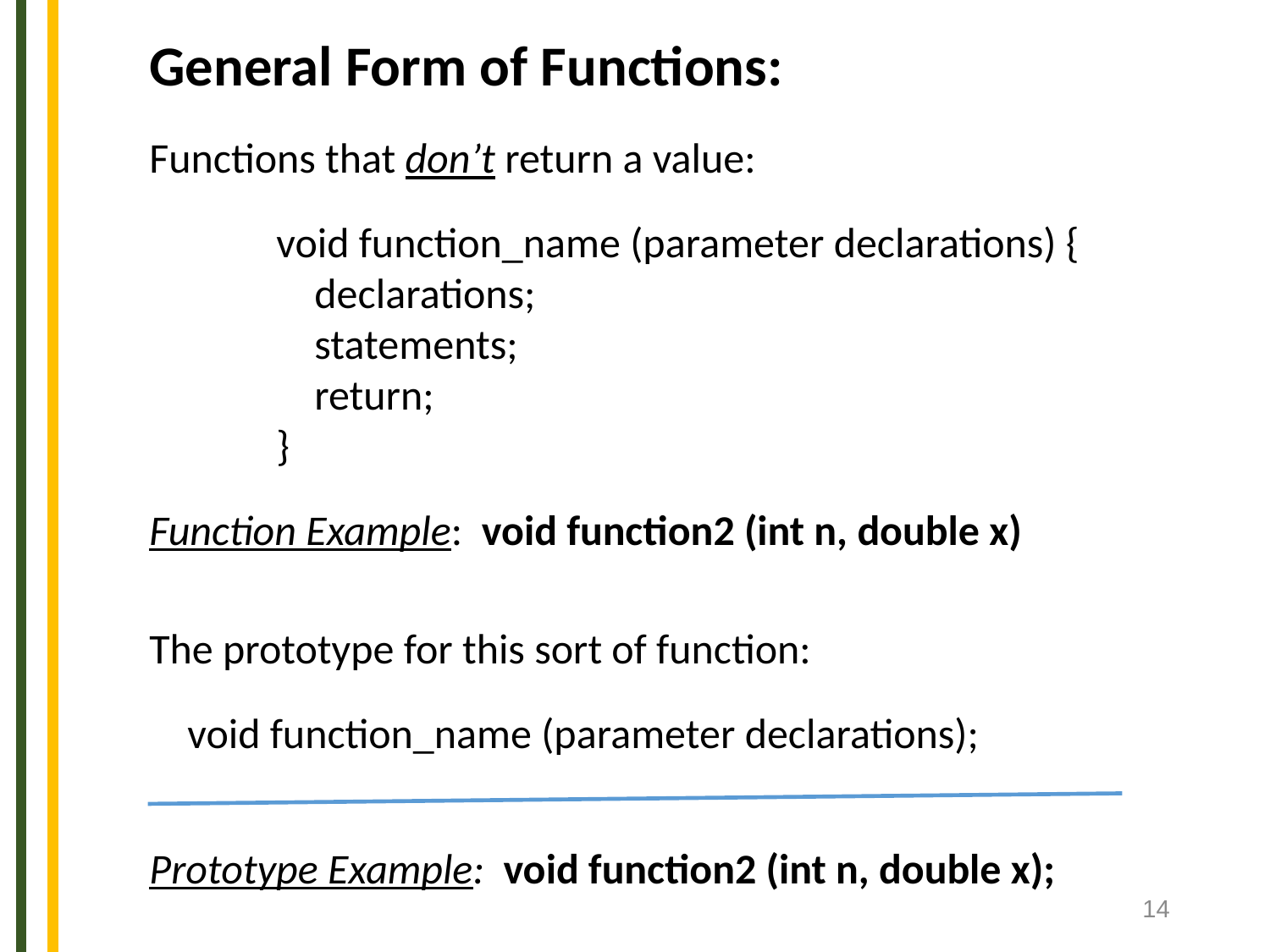

General Form of Functions:

Functions that don’t return a value:

	void function_name (parameter declarations) {
	    declarations;
	    statements;
	    return;
	}

Function Example:  void function2 (int n, double x)

The prototype for this sort of function:

    void function_name (parameter declarations);

Prototype Example:  void function2 (int n, double x);

14